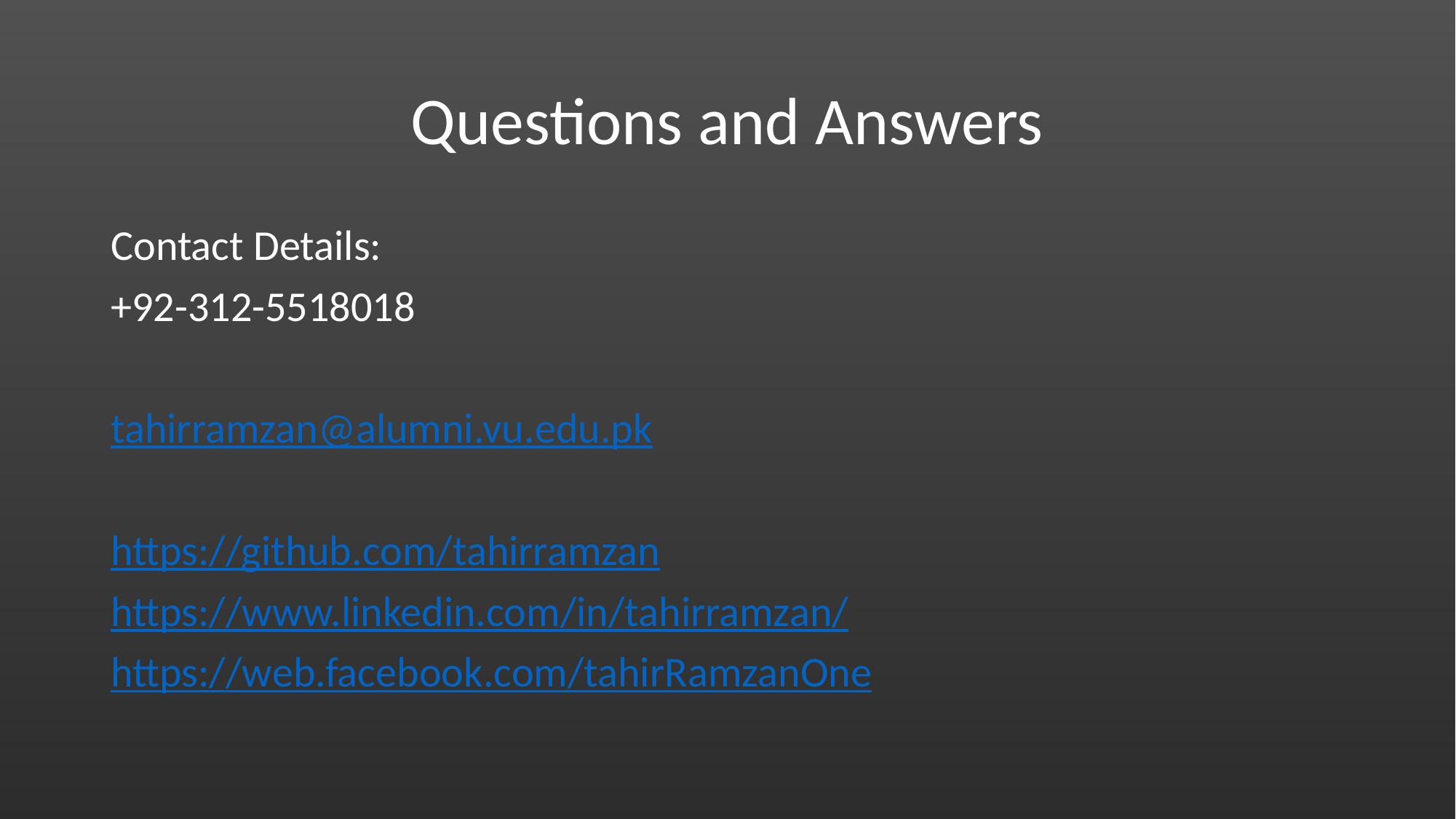

# Questions and Answers
Contact Details:
+92-312-5518018

tahirramzan@alumni.vu.edu.pk

https://github.com/tahirramzan
https://www.linkedin.com/in/tahirramzan/
https://web.facebook.com/tahirRamzanOne